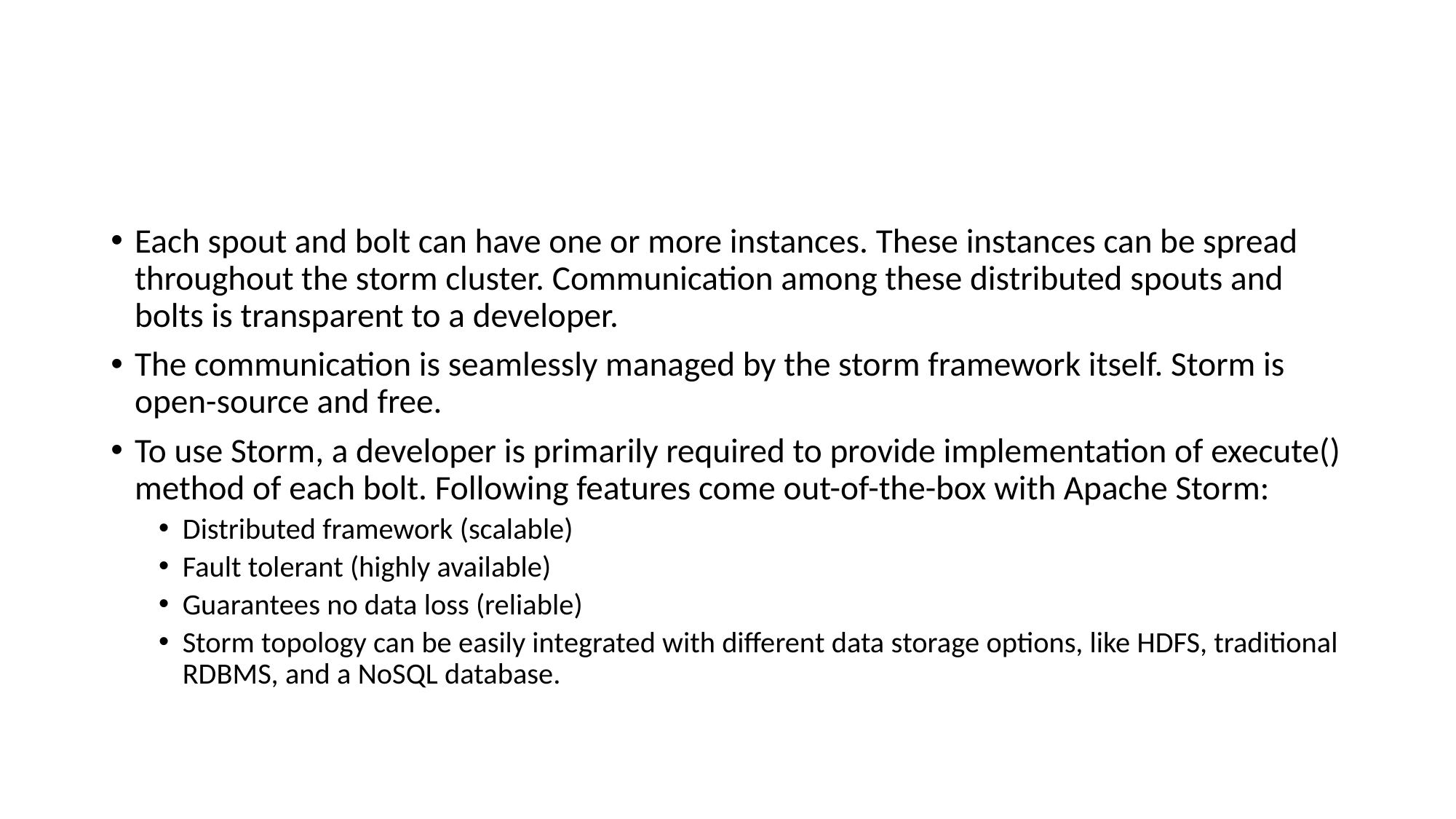

#
Each spout and bolt can have one or more instances. These instances can be spread throughout the storm cluster. Communication among these distributed spouts and bolts is transparent to a developer.
The communication is seamlessly managed by the storm framework itself. Storm is open-source and free.
To use Storm, a developer is primarily required to provide implementation of execute() method of each bolt. Following features come out-of-the-box with Apache Storm:
Distributed framework (scalable)
Fault tolerant (highly available)
Guarantees no data loss (reliable)
Storm topology can be easily integrated with different data storage options, like HDFS, traditional RDBMS, and a NoSQL database.